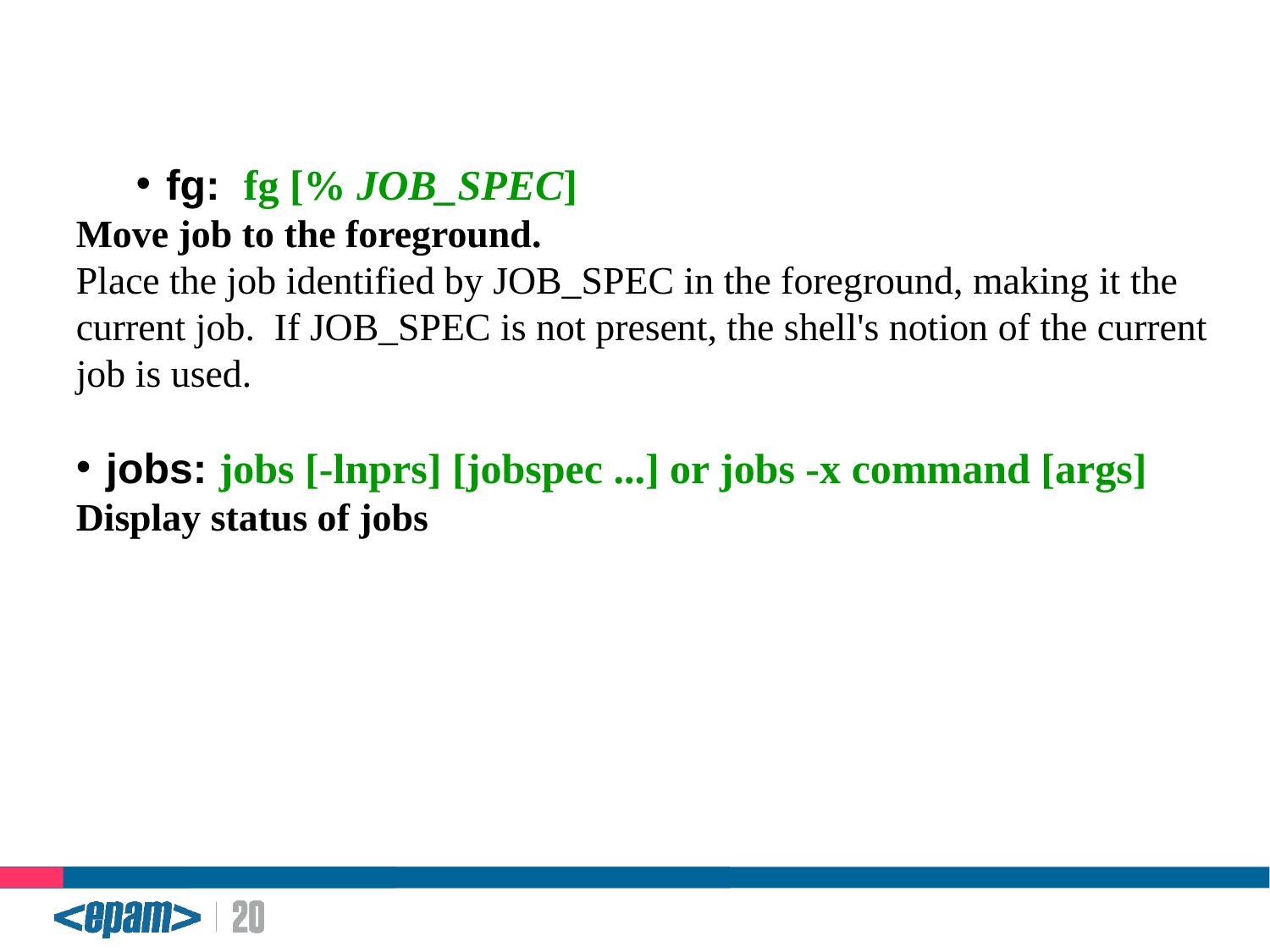

Command: &, bg, fg, jobs

fg:  fg [% JOB_SPEC]
Move job to the foreground.
Place the job identified by JOB_SPEC in the foreground, making it the current job.  If JOB_SPEC is not present, the shell's notion of the current job is used.

jobs: jobs [-lnprs] [jobspec ...] or jobs -x command [args]
Display status of jobs